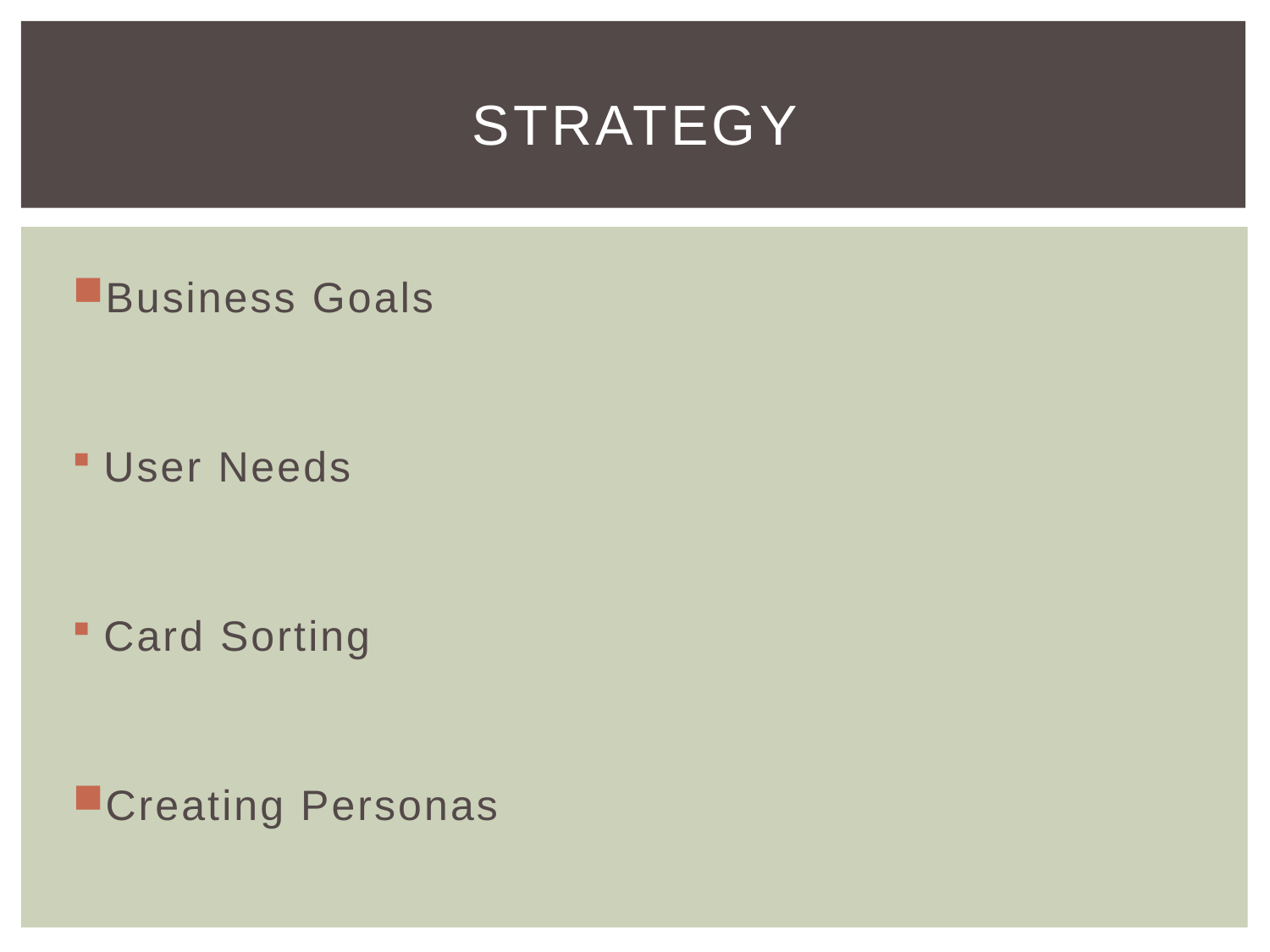

# Strategy
Business Goals

User Needs

Card Sorting

Creating Personas